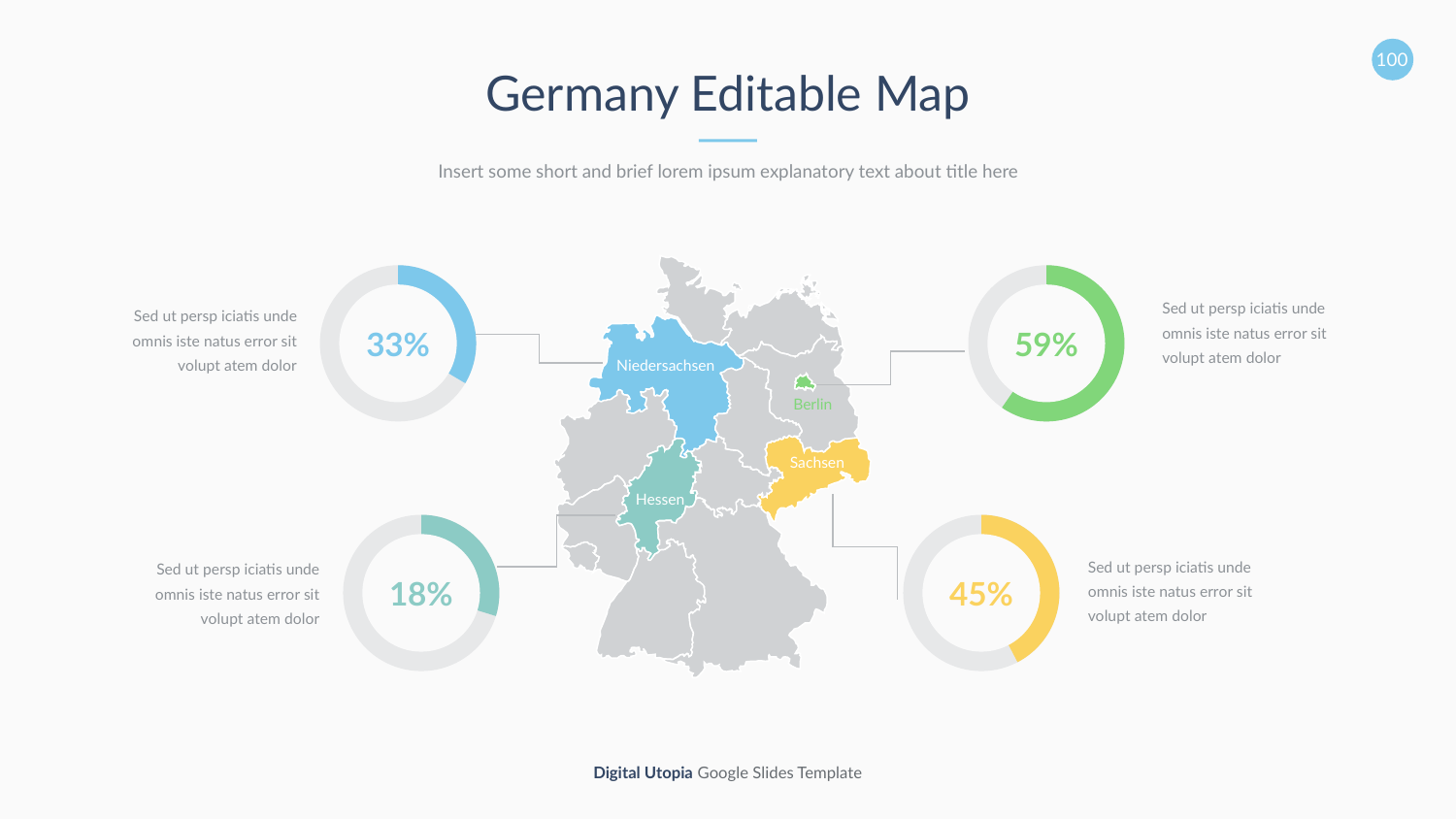

Germany Editable Map
Insert some short and brief lorem ipsum explanatory text about title here

Sed ut persp iciatis unde omnis iste natus error sit volupt atem dolor
Sed ut persp iciatis unde omnis iste natus error sit volupt atem dolor

33%
59%

Niedersachsen

Berlin

Sachsen

Hessen

Sed ut persp iciatis unde omnis iste natus error sit volupt atem dolor
Sed ut persp iciatis unde omnis iste natus error sit volupt atem dolor
18%
45%